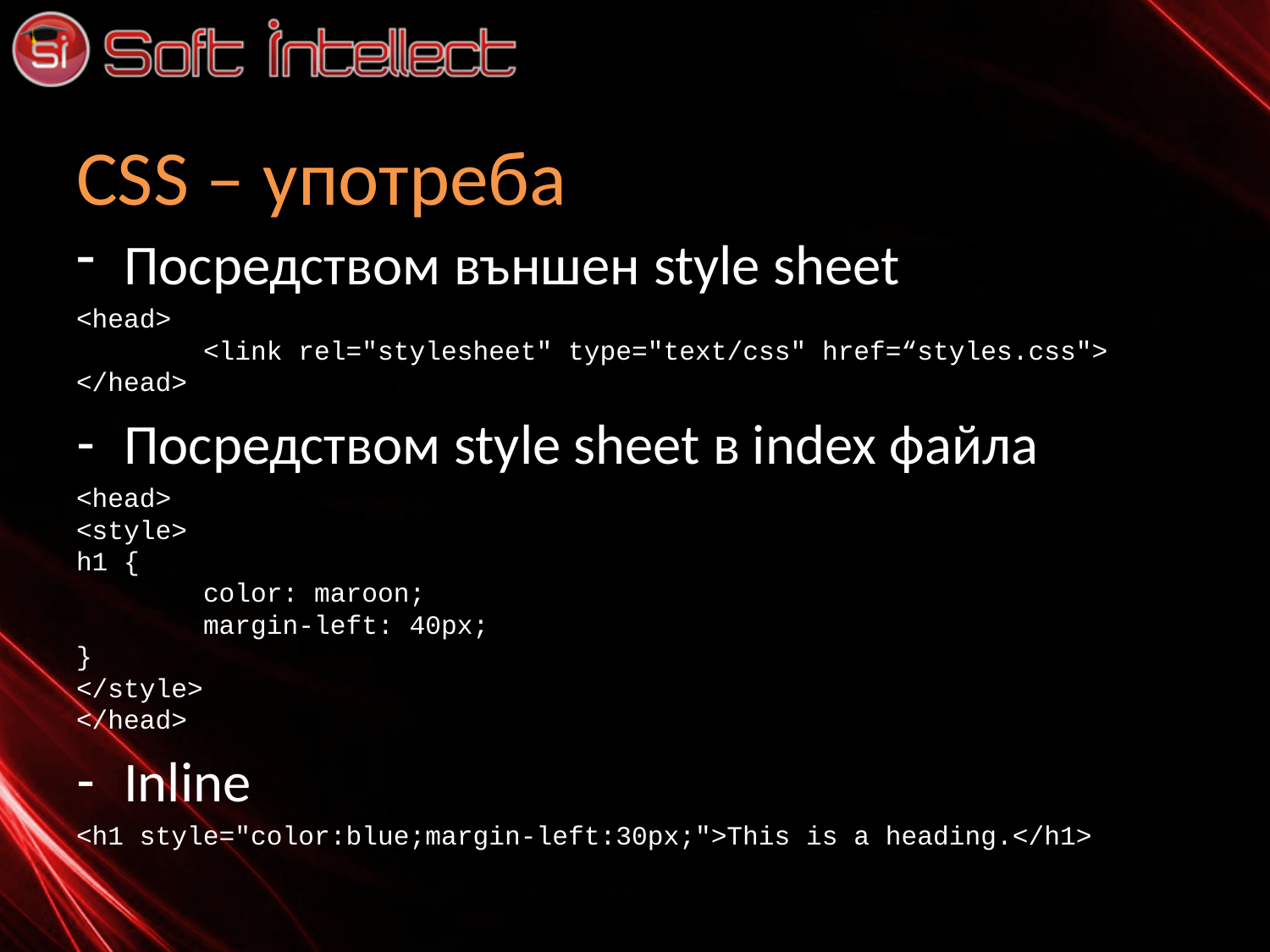

# CSS – употреба
Посредством външен style sheet
<head>
	<link rel="stylesheet" type="text/css" href=“styles.css">
</head>
Посредством style sheet в index файла
<head>
<style>
h1 {
	color: maroon;
	margin-left: 40px;
} 
</style>
</head>
Inline
<h1 style="color:blue;margin-left:30px;">This is a heading.</h1>